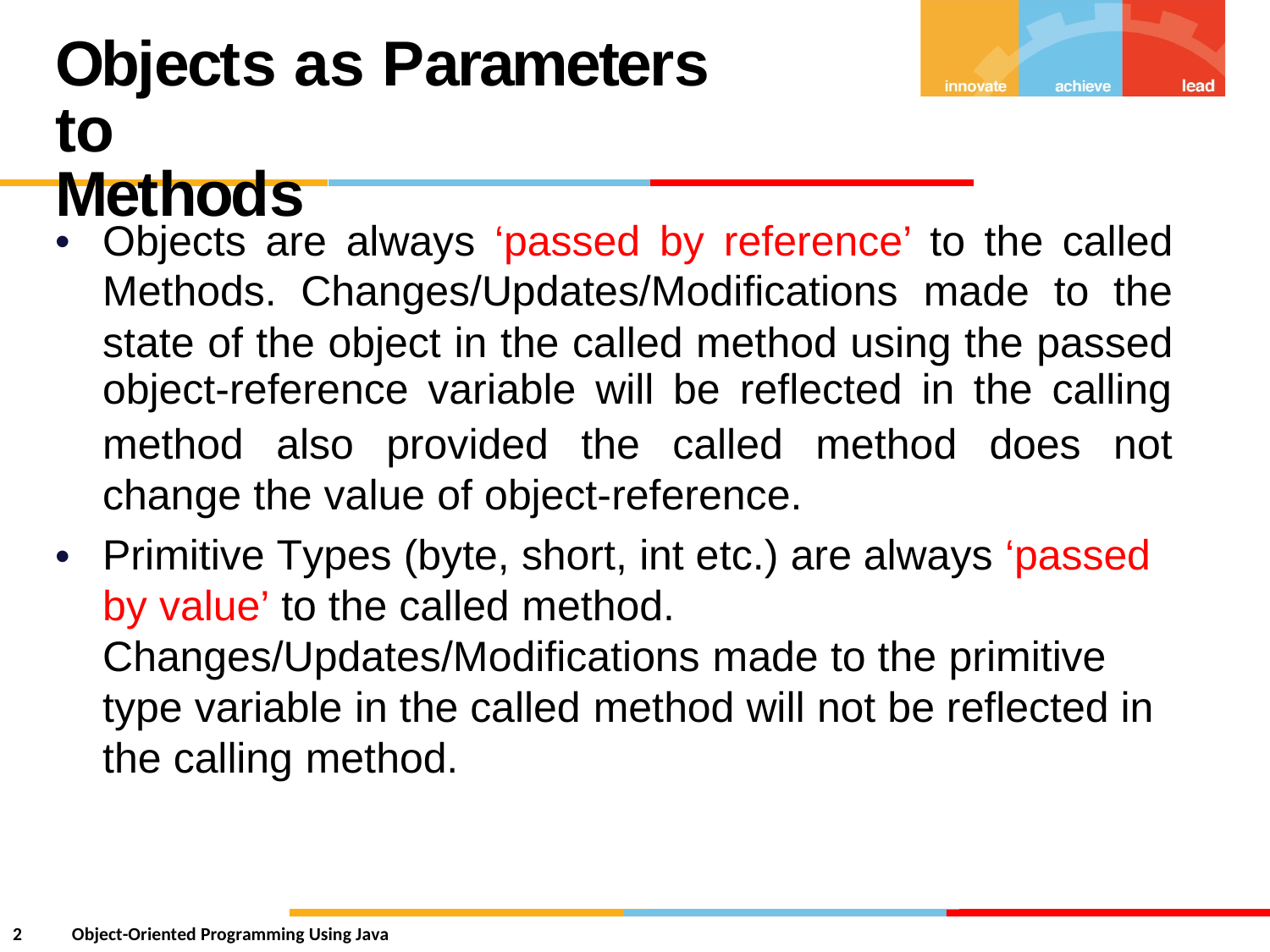

Objects as Parameters to
Methods

•
Objects are always ‘passed by reference’ to the called
Methods.
Changes/Updates/Modifications
made
to
the
state of the object in the called method using the passed
object-reference variable will be reflected in the calling
method  also
provided
the
called  method
does
not
change the value of object-reference.
Primitive Types (byte, short, int etc.) are always ‘passed by value’ to the called method. Changes/Updates/Modifications made to the primitive type variable in the called method will not be reflected in the calling method.
•

2
Object-Oriented Programming Using Java